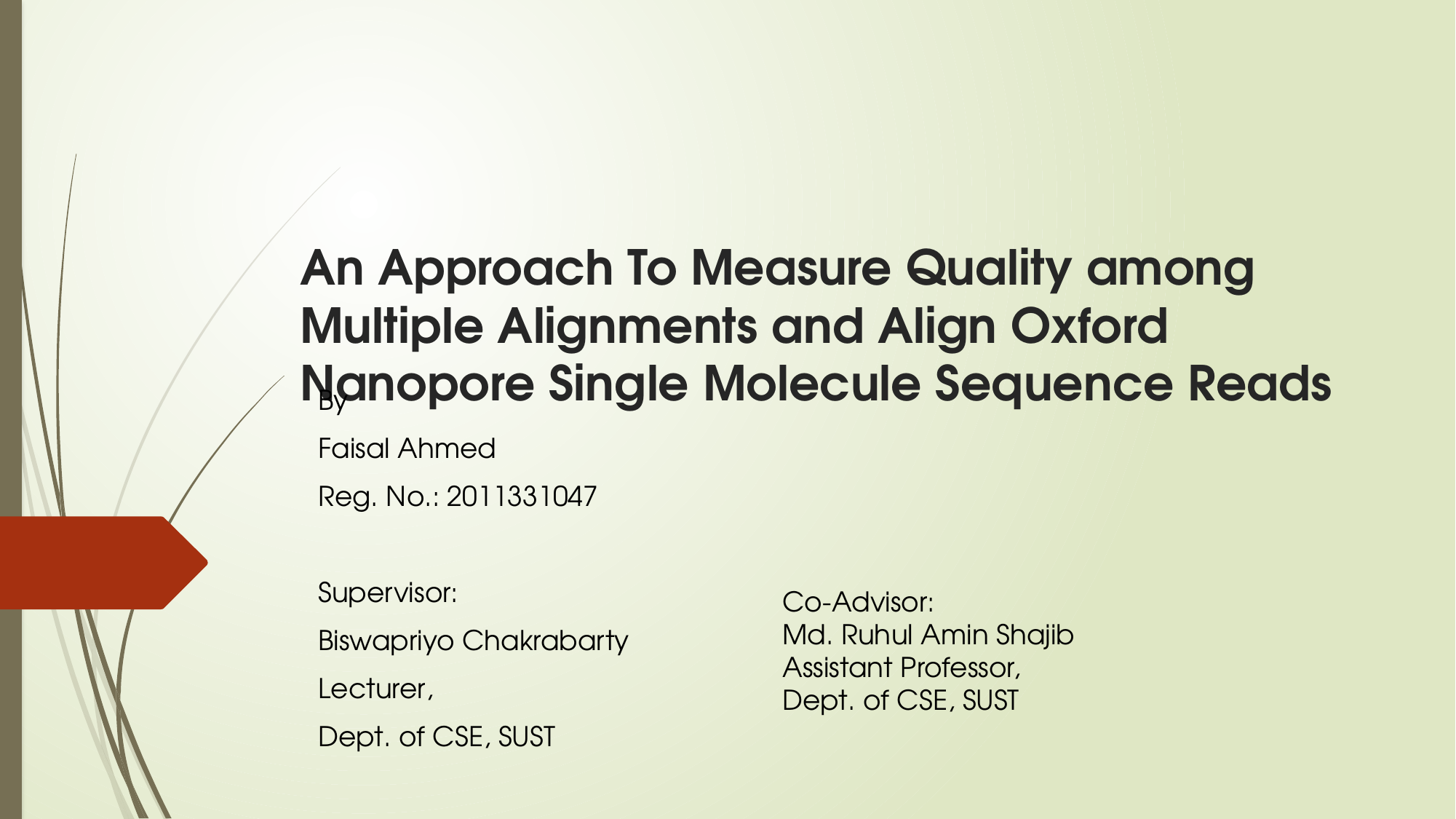

# An Approach To Measure Quality among Multiple Alignments and Align Oxford Nanopore Single Molecule Sequence Reads

By
Faisal Ahmed
Reg. No.: 2011331047

Supervisor:
Biswapriyo Chakrabarty
Lecturer,
Dept. of CSE, SUST

Co-Advisor:
Md. Ruhul Amin Shajib
Assistant Professor,
Dept. of CSE, SUST